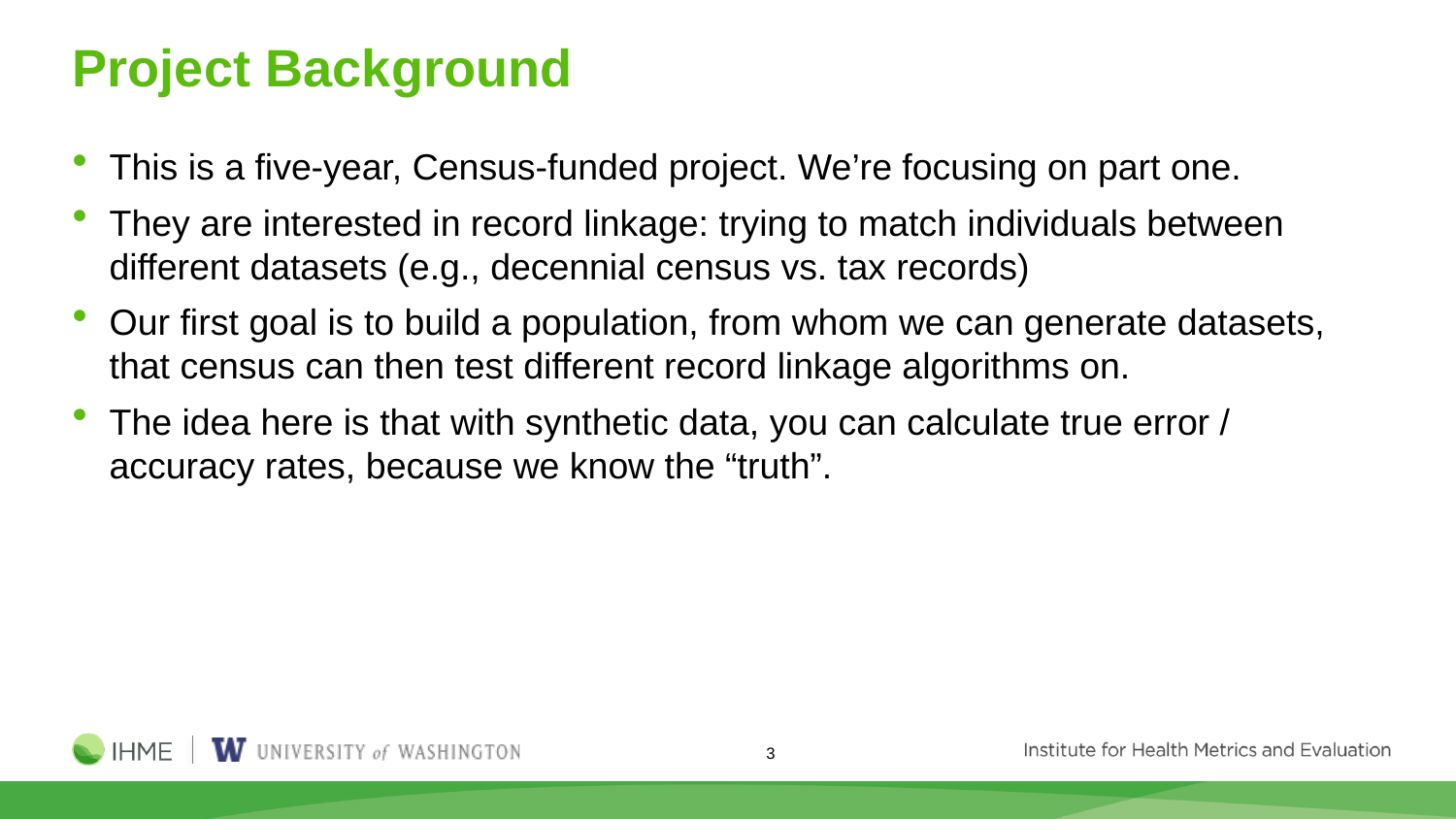

# Project Background
This is a five-year, Census-funded project. We’re focusing on part one.
They are interested in record linkage: trying to match individuals between different datasets (e.g., decennial census vs. tax records)
Our first goal is to build a population, from whom we can generate datasets, that census can then test different record linkage algorithms on.
The idea here is that with synthetic data, you can calculate true error / accuracy rates, because we know the “truth”.
3